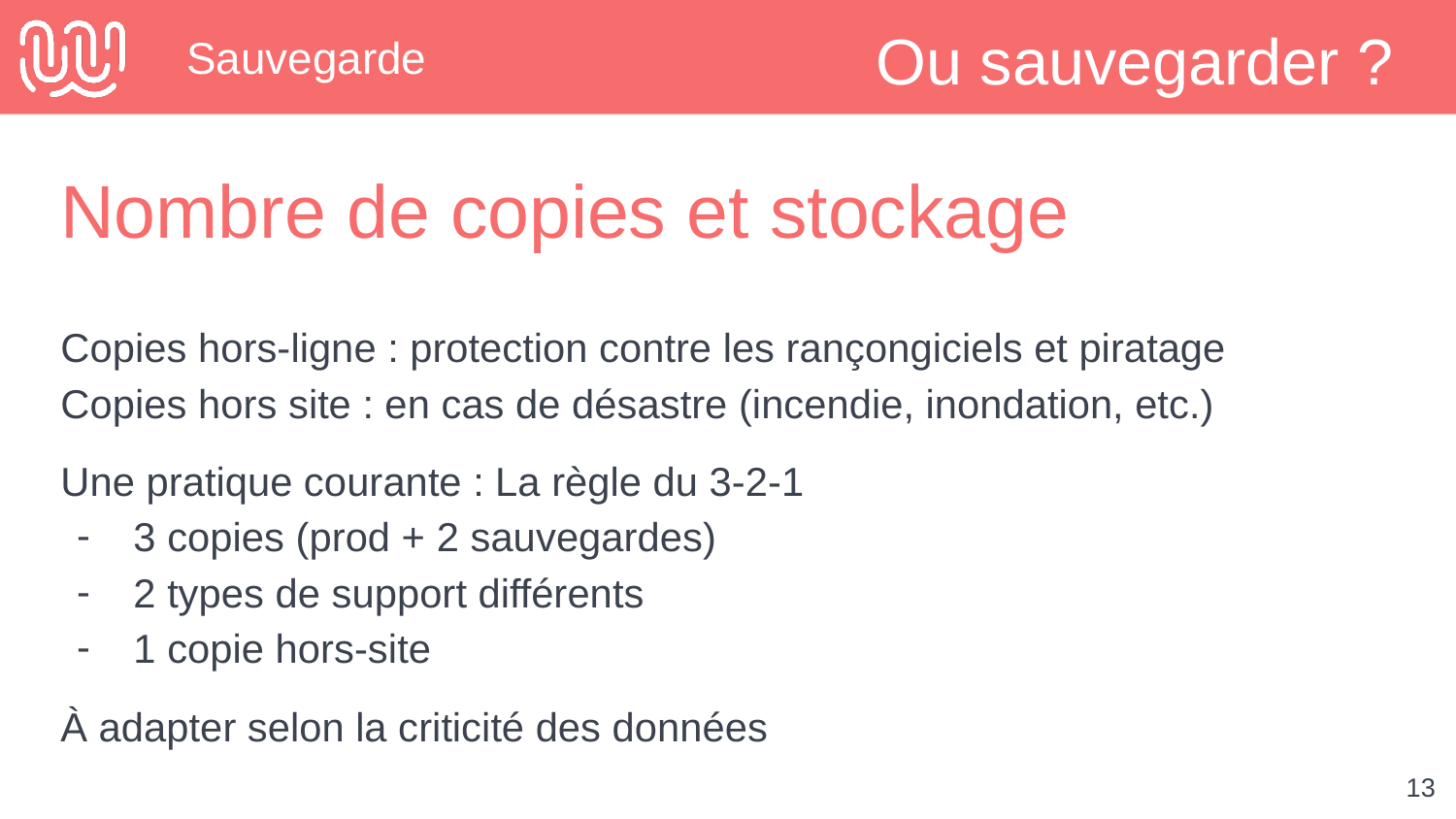

# Sauvegarde
Ou sauvegarder ?
Nombre de copies et stockage
Copies hors-ligne : protection contre les rançongiciels et piratage
Copies hors site : en cas de désastre (incendie, inondation, etc.)

Une pratique courante : La règle du 3-2-1
3 copies (prod + 2 sauvegardes)
2 types de support différents
1 copie hors-site

À adapter selon la criticité des données
13